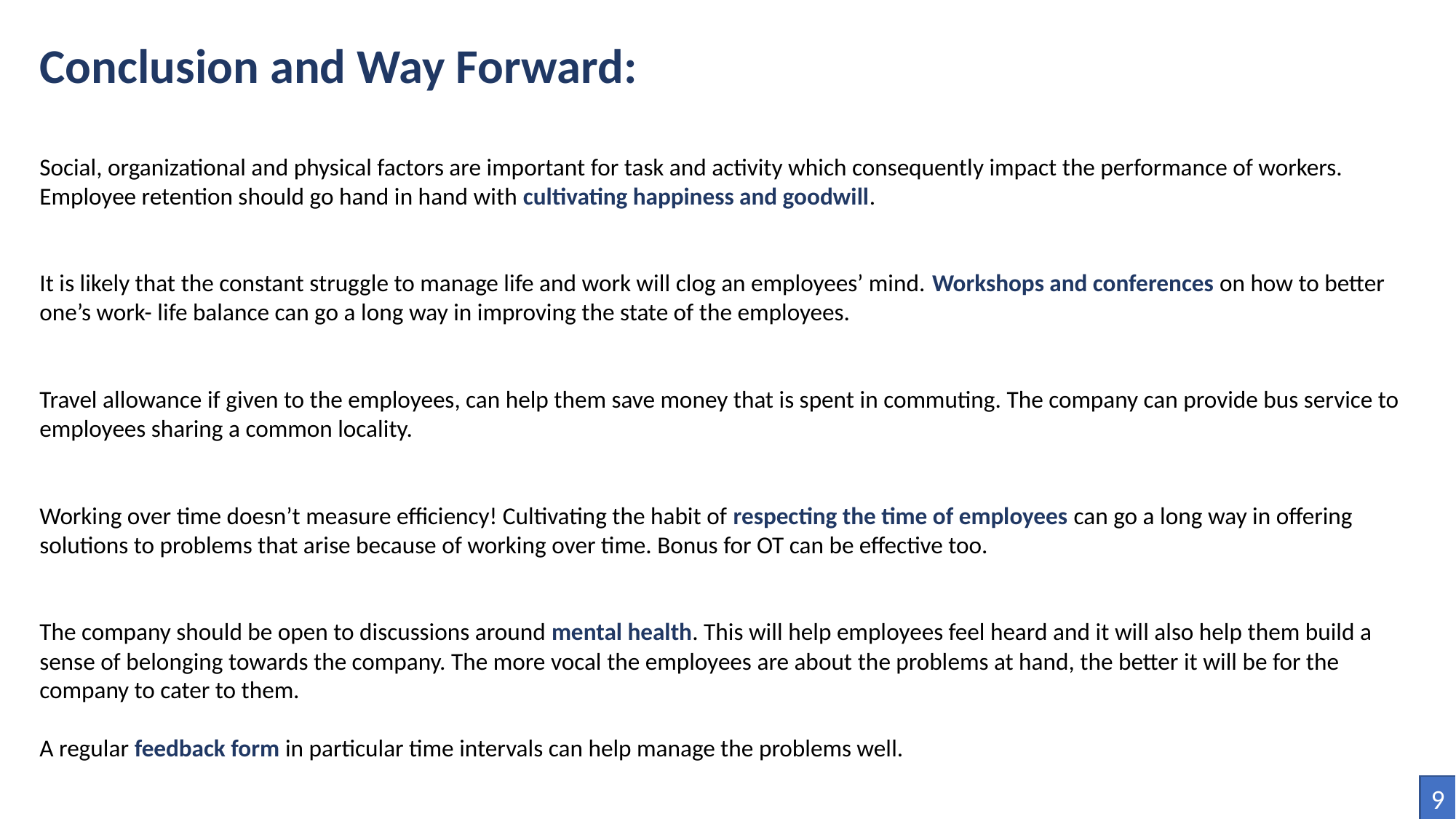

Conclusion and Way Forward:

Social, organizational and physical factors are important for task and activity which consequently impact the performance of workers.
Employee retention should go hand in hand with cultivating happiness and goodwill.

It is likely that the constant struggle to manage life and work will clog an employees’ mind. Workshops and conferences on how to better one’s work- life balance can go a long way in improving the state of the employees.

Travel allowance if given to the employees, can help them save money that is spent in commuting. The company can provide bus service to employees sharing a common locality.

Working over time doesn’t measure efficiency! Cultivating the habit of respecting the time of employees can go a long way in offering solutions to problems that arise because of working over time. Bonus for OT can be effective too.

The company should be open to discussions around mental health. This will help employees feel heard and it will also help them build a sense of belonging towards the company. The more vocal the employees are about the problems at hand, the better it will be for the company to cater to them.

A regular feedback form in particular time intervals can help manage the problems well.
9